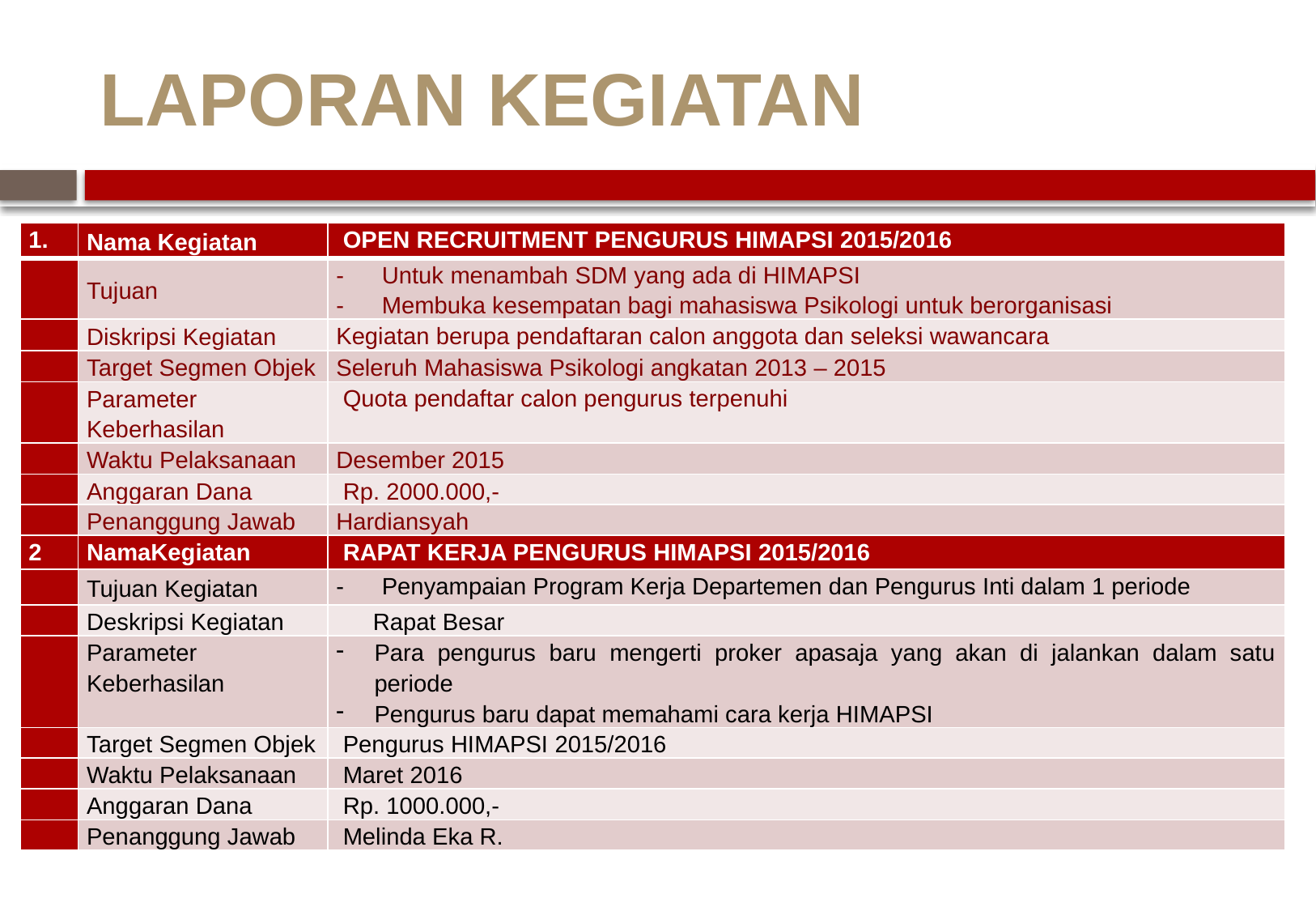

# LAPORAN KEGIATAN
| 1. | Nama Kegiatan | OPEN RECRUITMENT PENGURUS HIMAPSI 2015/2016 |
| --- | --- | --- |
|  | Tujuan | Untuk menambah SDM yang ada di HIMAPSI Membuka kesempatan bagi mahasiswa Psikologi untuk berorganisasi |
|  | Diskripsi Kegiatan | Kegiatan berupa pendaftaran calon anggota dan seleksi wawancara |
|  | Target Segmen Objek | Seleruh Mahasiswa Psikologi angkatan 2013 – 2015 |
|  | Parameter Keberhasilan | Quota pendaftar calon pengurus terpenuhi |
|  | Waktu Pelaksanaan | Desember 2015 |
|  | Anggaran Dana | Rp. 2000.000,- |
|  | Penanggung Jawab | Hardiansyah |
| 2 | NamaKegiatan | RAPAT KERJA PENGURUS HIMAPSI 2015/2016 |
|  | Tujuan Kegiatan | Penyampaian Program Kerja Departemen dan Pengurus Inti dalam 1 periode |
|  | Deskripsi Kegiatan | Rapat Besar |
|  | Parameter Keberhasilan | Para pengurus baru mengerti proker apasaja yang akan di jalankan dalam satu periode Pengurus baru dapat memahami cara kerja HIMAPSI |
|  | Target Segmen Objek | Pengurus HIMAPSI 2015/2016 |
|  | Waktu Pelaksanaan | Maret 2016 |
|  | Anggaran Dana | Rp. 1000.000,- |
|  | Penanggung Jawab | Melinda Eka R. |